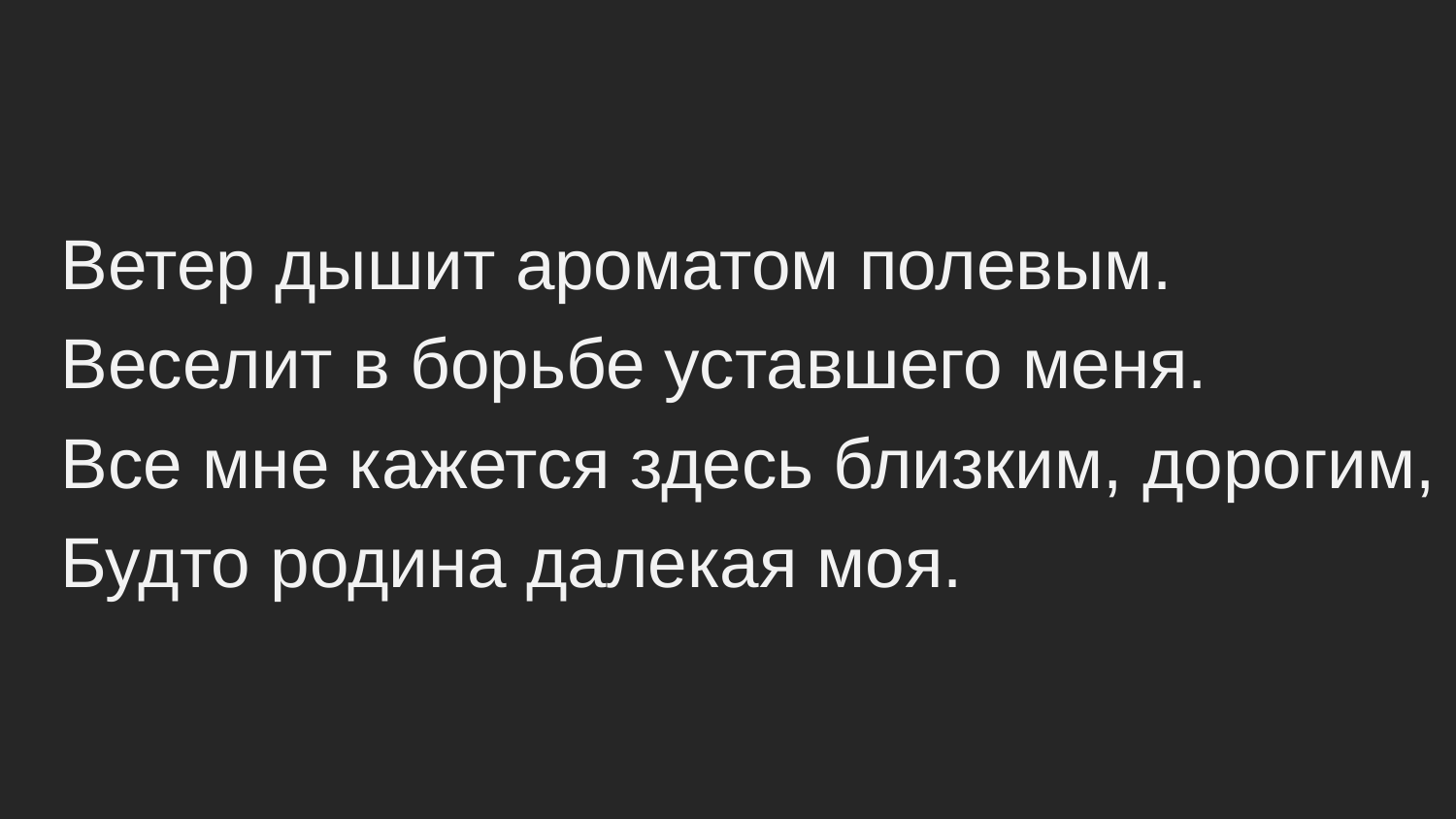

Ветер дышит ароматом полевым.
Веселит в борьбе уставшего меня.
Все мне кажется здесь близким, дорогим,
Будто родина далекая моя.